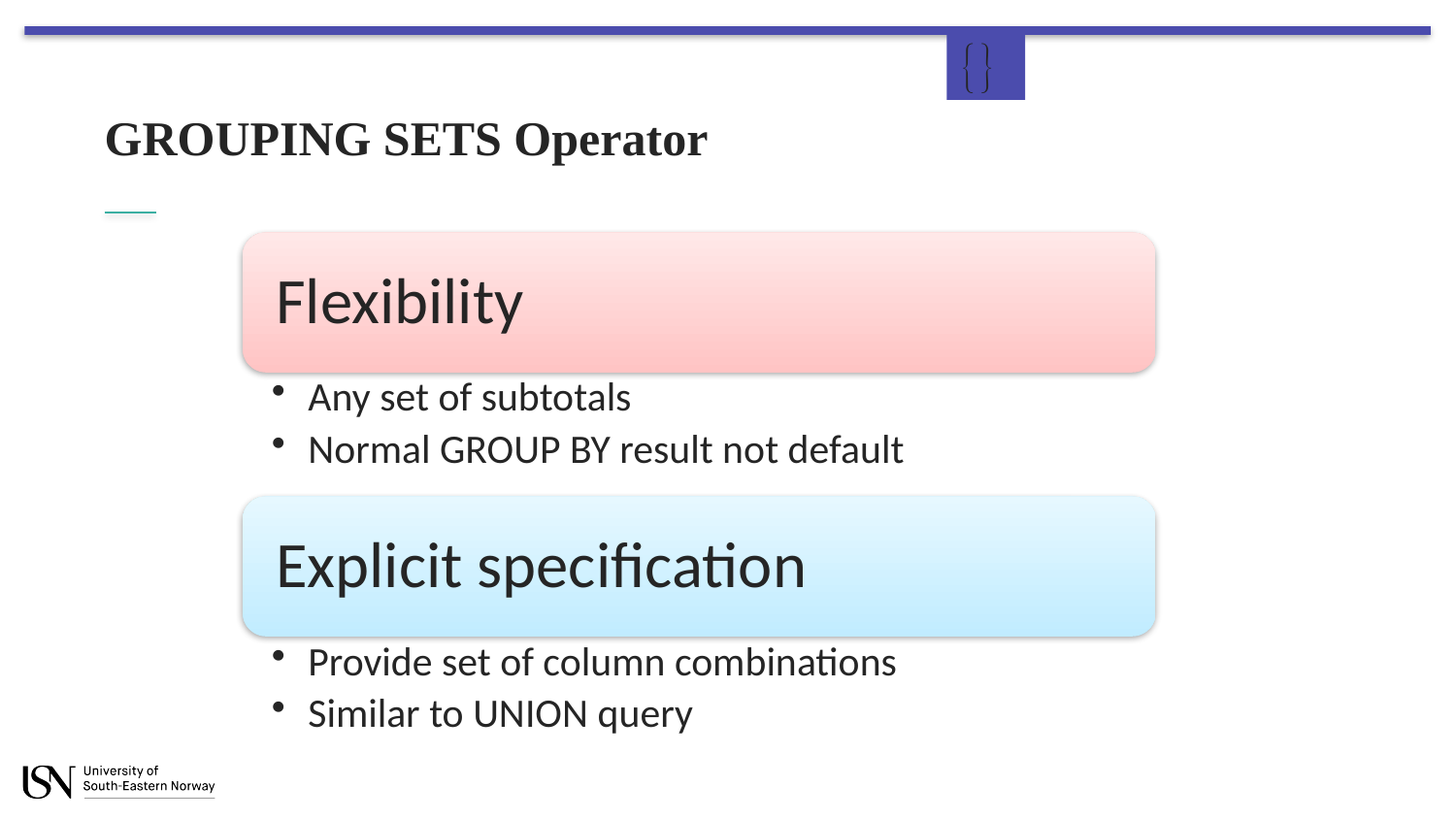

{}
# GROUPING SETS Operator
Flexibility
Any set of subtotals
Normal GROUP BY result not default
Explicit specification
Provide set of column combinations
Similar to UNION query